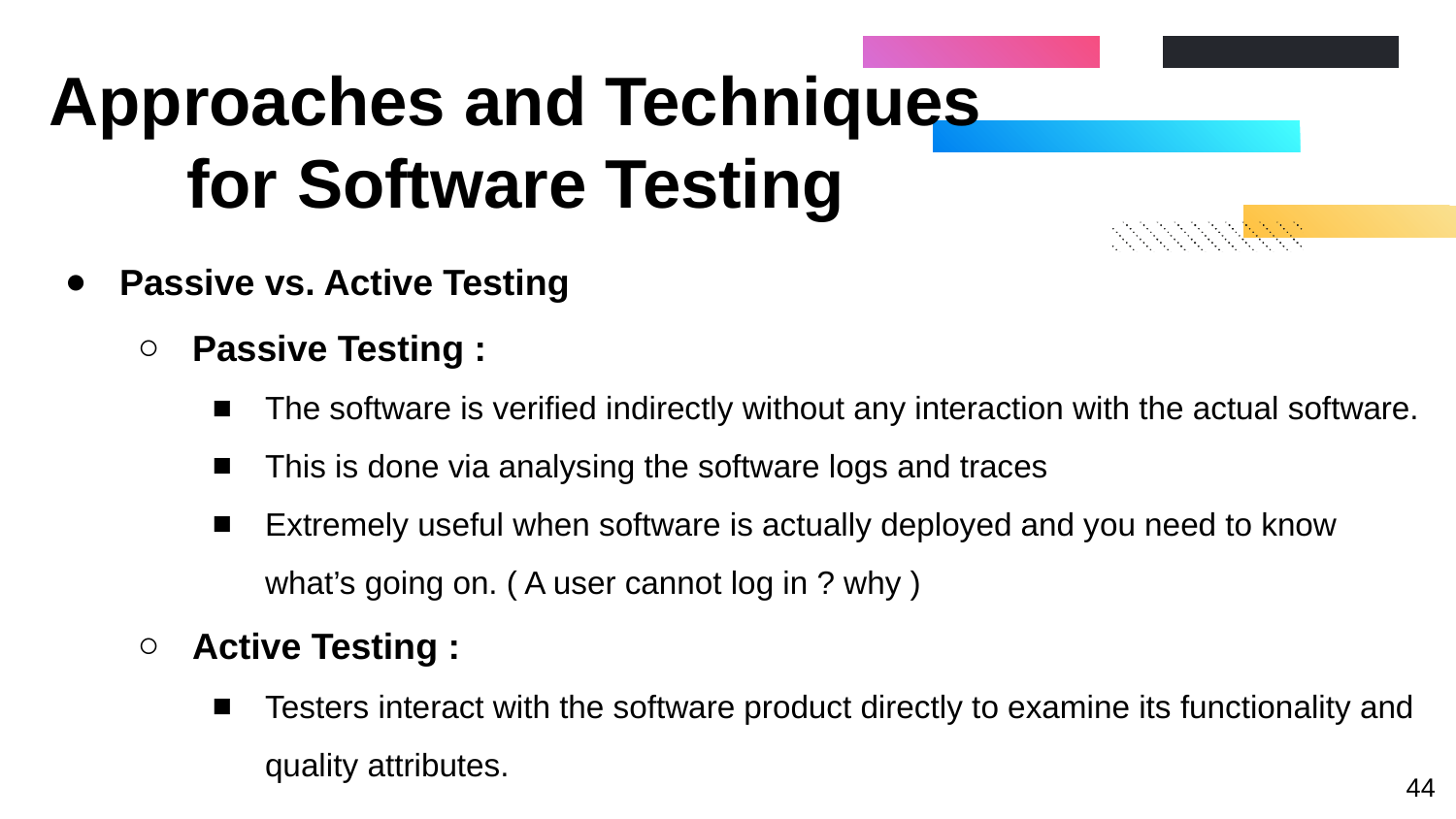

# Approaches and Techniques for Software Testing
Passive vs. Active Testing
Passive Testing :
The software is verified indirectly without any interaction with the actual software.
This is done via analysing the software logs and traces
Extremely useful when software is actually deployed and you need to know what’s going on. ( A user cannot log in ? why )
Active Testing :
Testers interact with the software product directly to examine its functionality and quality attributes.
44